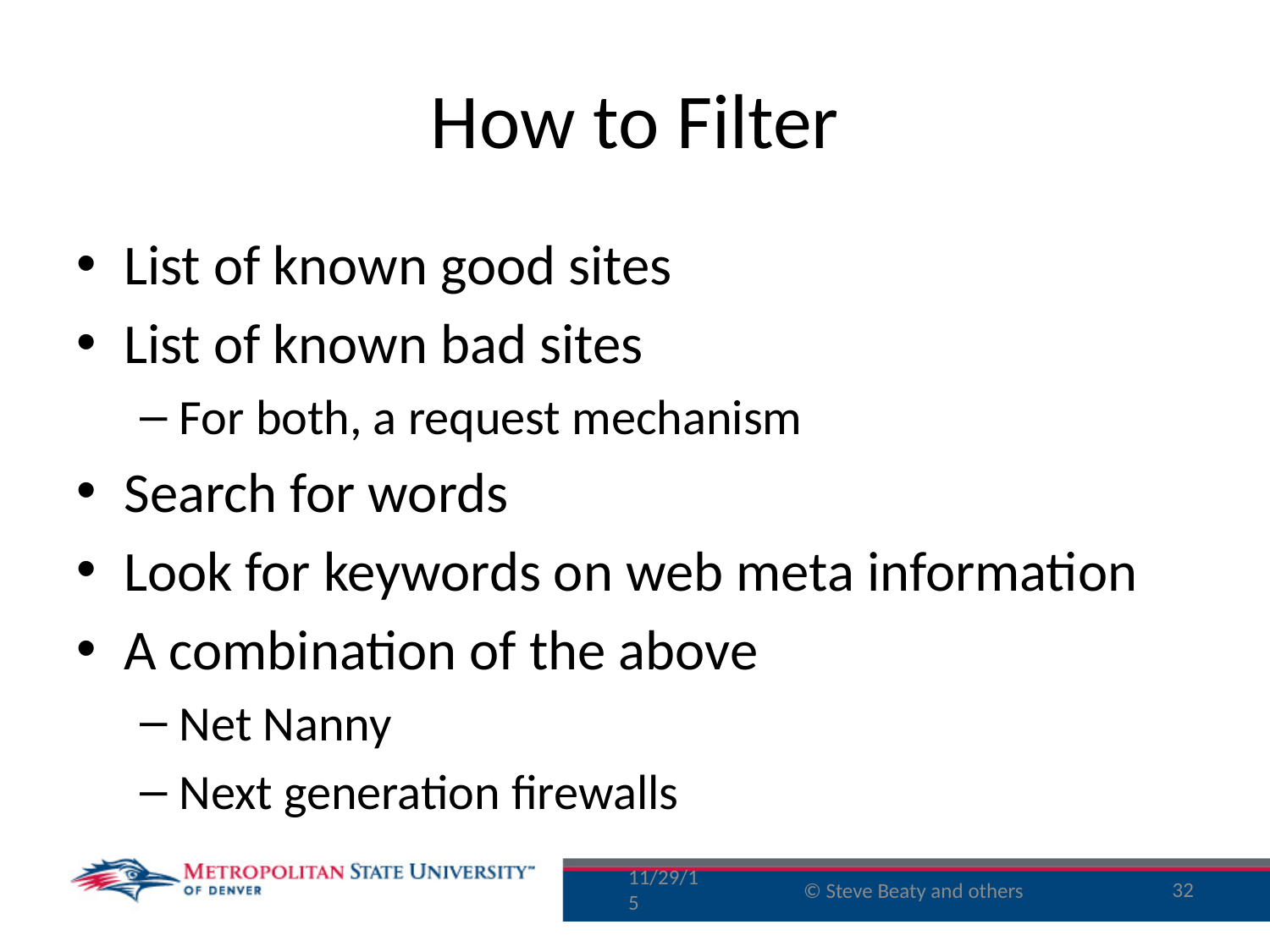

# How to Filter
List of known good sites
List of known bad sites
For both, a request mechanism
Search for words
Look for keywords on web meta information
A combination of the above
Net Nanny
Next generation firewalls
11/29/15
32
© Steve Beaty and others